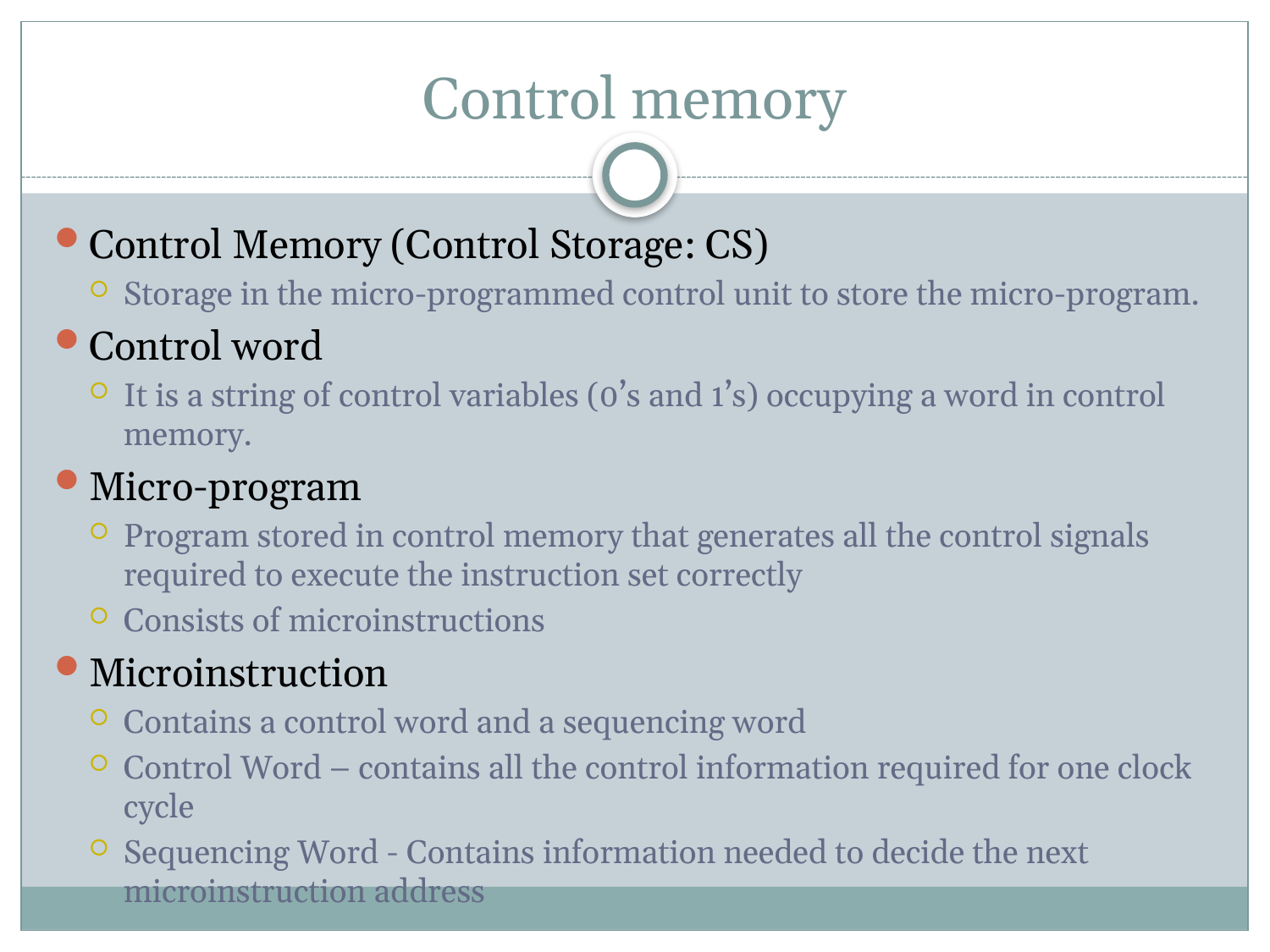

# Control memory
Control Memory (Control Storage: CS)
Storage in the micro-programmed control unit to store the micro-program.
Control word
It is a string of control variables (0’s and 1’s) occupying a word in control memory.
Micro-program
Program stored in control memory that generates all the control signals required to execute the instruction set correctly
Consists of microinstructions
Microinstruction
Contains a control word and a sequencing word
Control Word – contains all the control information required for one clock cycle
Sequencing Word - Contains information needed to decide the next microinstruction address